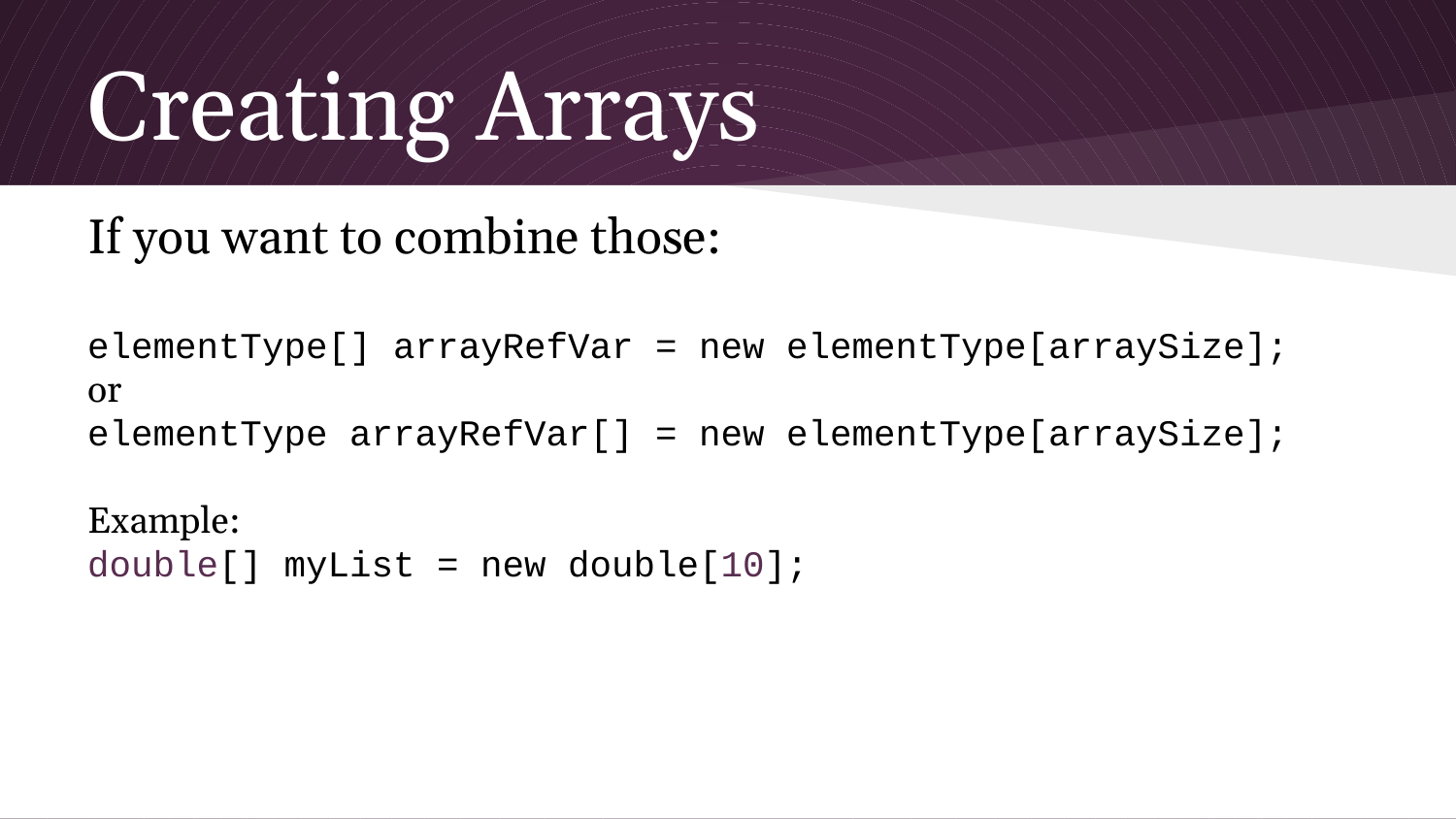

# Creating Arrays
If you want to combine those:

elementType[] arrayRefVar = new elementType[arraySize];
or
elementType arrayRefVar[] = new elementType[arraySize];

Example:
double[] myList = new double[10];